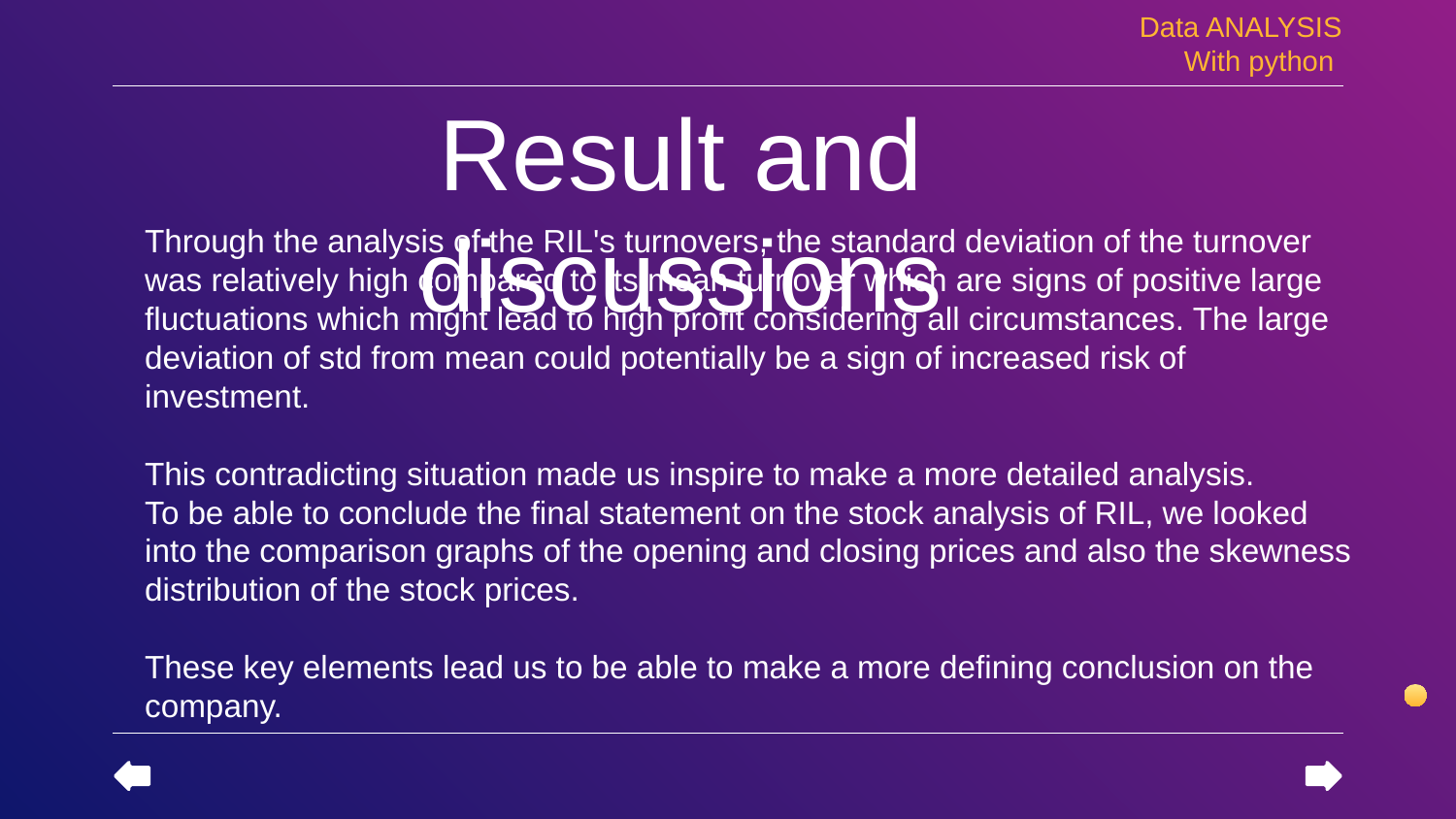

Data ANALYSIS
With python
# Result and discussions
Through the analysis of the RIL's turnovers, the standard deviation of the turnover was relatively high compared to its mean turnover which are signs of positive large fluctuations which might lead to high profit considering all circumstances. The large deviation of std from mean could potentially be a sign of increased risk of investment.

This contradicting situation made us inspire to make a more detailed analysis.
To be able to conclude the final statement on the stock analysis of RIL, we looked into the comparison graphs of the opening and closing prices and also the skewness distribution of the stock prices.

These key elements lead us to be able to make a more defining conclusion on the company.